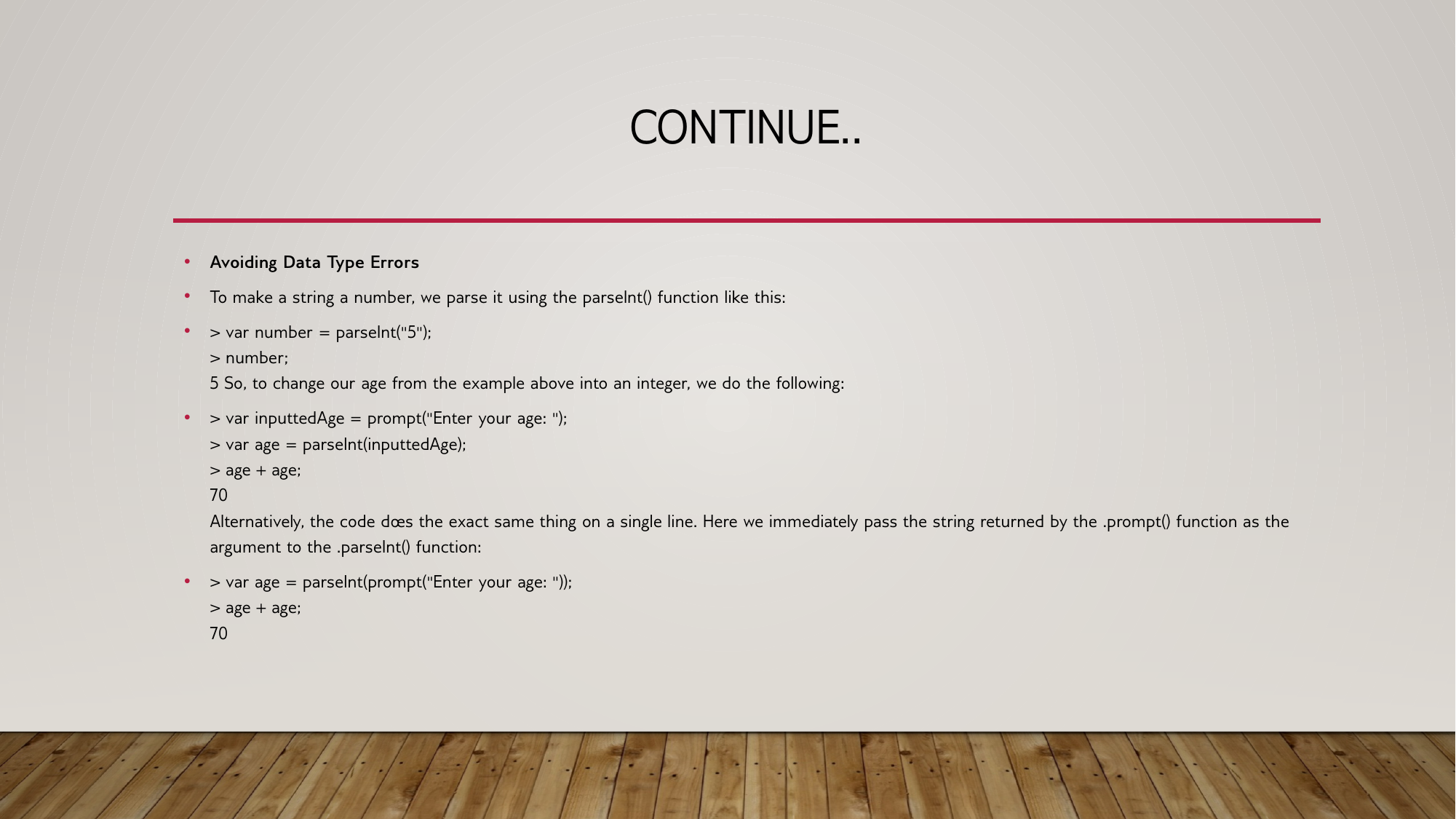

# CONTINUE..
Avoiding Data Type Errors
To make a string a number, we parse it using the parseInt() function like this:
> var number = parseInt("5");
> number;
5 So, to change our age from the example above into an integer, we do the following:
> var inputtedAge = prompt("Enter your age: ");
> var age = parseInt(inputtedAge);
> age + age;
70
Alternatively, the code does the exact same thing on a single line. Here we immediately pass the string returned by the .prompt() function as the argument to the .parseInt() function:
> var age = parseInt(prompt("Enter your age: "));
> age + age;
70